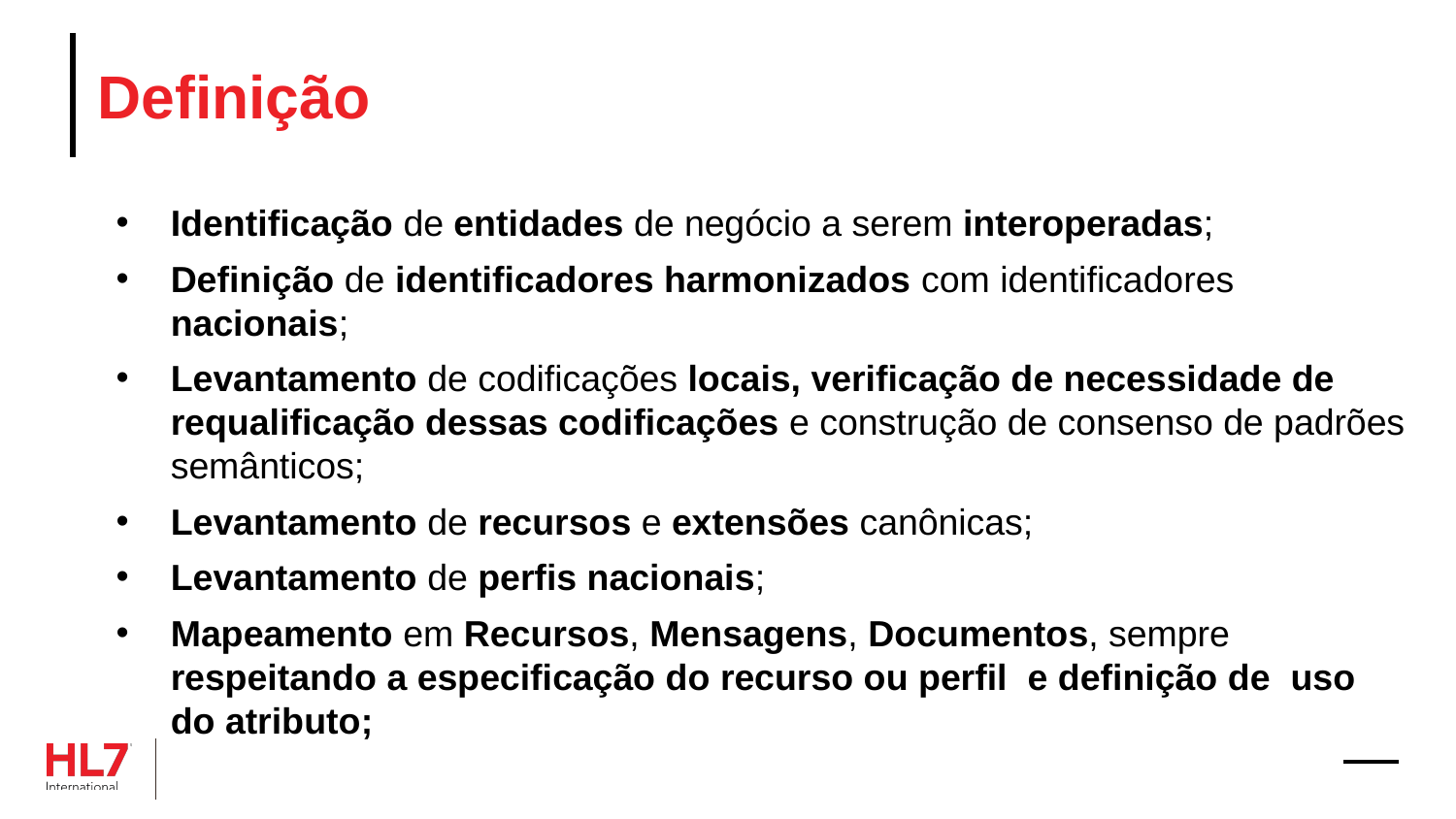

# Definição
Identificação de entidades de negócio a serem interoperadas;
Definição de identificadores harmonizados com identificadores nacionais;
Levantamento de codificações locais, verificação de necessidade de requalificação dessas codificações e construção de consenso de padrões semânticos;
Levantamento de recursos e extensões canônicas;
Levantamento de perfis nacionais;
Mapeamento em Recursos, Mensagens, Documentos, sempre respeitando a especificação do recurso ou perfil  e definição de  uso do atributo;